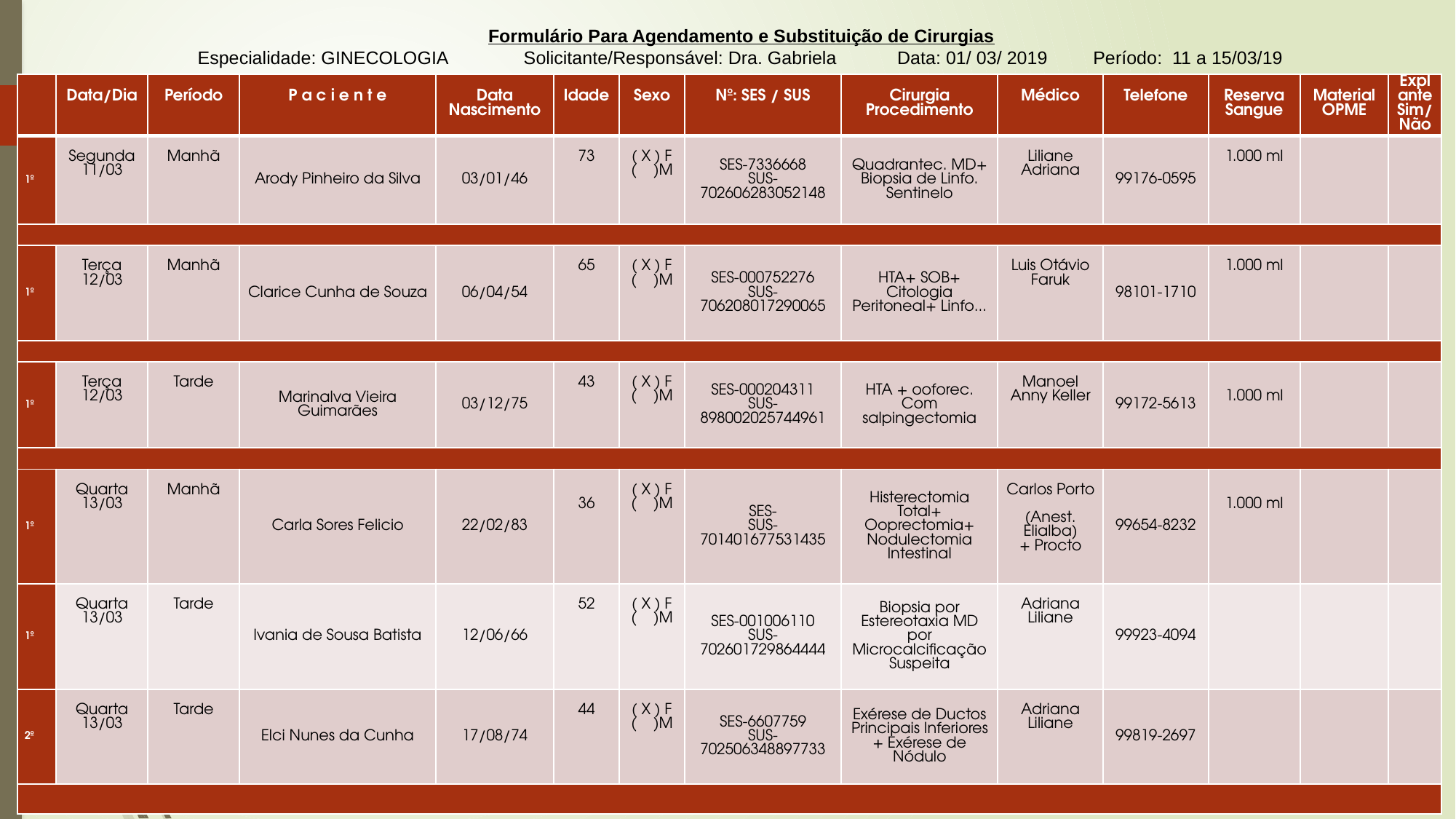

Formulário Para Agendamento e Substituição de Cirurgias
Especialidade: GINECOLOGIA               Solicitante/Responsável: Dra. Gabriela            Data: 01/ 03/ 2019         Período:  11 a 15/03/19

|  | Data/Dia | Período | P a c i e n t e | Data Nascimento | Idade | Sexo | Nº: SES / SUS | Cirurgia Procedimento | Médico | Telefone | Reserva Sangue | Material OPME | Explante Sim/Não |
| --- | --- | --- | --- | --- | --- | --- | --- | --- | --- | --- | --- | --- | --- |
| 1º | Segunda 11/03 | Manhã | Arody Pinheiro da Silva | 03/01/46 | 73 | ( X ) F ( )M | SES-7336668 SUS-702606283052148 | Quadrantec. MD+ Biopsia de Linfo. Sentinelo | Liliane Adriana | 99176-0595 | 1.000 ml |  |  |
|  |  |  |  |  |  |  |  |  |  |  |  |  |  |
| 1º | Terça 12/03 | Manhã | Clarice Cunha de Souza | 06/04/54 | 65 | ( X ) F ( )M | SES-000752276 SUS-706208017290065 | HTA+ SOB+ Citologia Peritoneal+ Linfo... | Luis Otávio Faruk | 98101-1710 | 1.000 ml |  |  |
|  |  |  |  |  |  |  |  |  |  |  |  |  |  |
| 1º | Terça 12/03 | Tarde | Marinalva Vieira Guimarães | 03/12/75 | 43 | ( X ) F ( )M | SES-000204311 SUS-898002025744961 | HTA + ooforec. Com salpingectomia | Manoel Anny Keller | 99172-5613 | 1.000 ml |  |  |
|  |  |  |  |  |  |  |  |  |  |  |  |  |  |
| 1º | Quarta 13/03 | Manhã | Carla Sores Felicio | 22/02/83 | 36 | ( X ) F ( )M | SES- SUS-701401677531435 | Histerectomia Total+ Ooprectomia+ Nodulectomia Intestinal | Carlos Porto   (Anest. Elialba) + Procto | 99654-8232 | 1.000 ml |  |  |
| 1º | Quarta 13/03 | Tarde | Ivania de Sousa Batista | 12/06/66 | 52 | ( X ) F ( )M | SES-001006110 SUS-702601729864444 | Biopsia por Estereotaxia MD por Microcalcificação Suspeita | Adriana Liliane | 99923-4094 |  |  |  |
| 2º | Quarta 13/03 | Tarde | Elci Nunes da Cunha | 17/08/74 | 44 | ( X ) F ( )M | SES-6607759 SUS-702506348897733 | Exérese de Ductos Principais Inferiores + Exérese de Nódulo | Adriana Liliane | 99819-2697 |  |  |  |
|  |  |  |  |  |  |  |  |  |  |  |  |  |  |